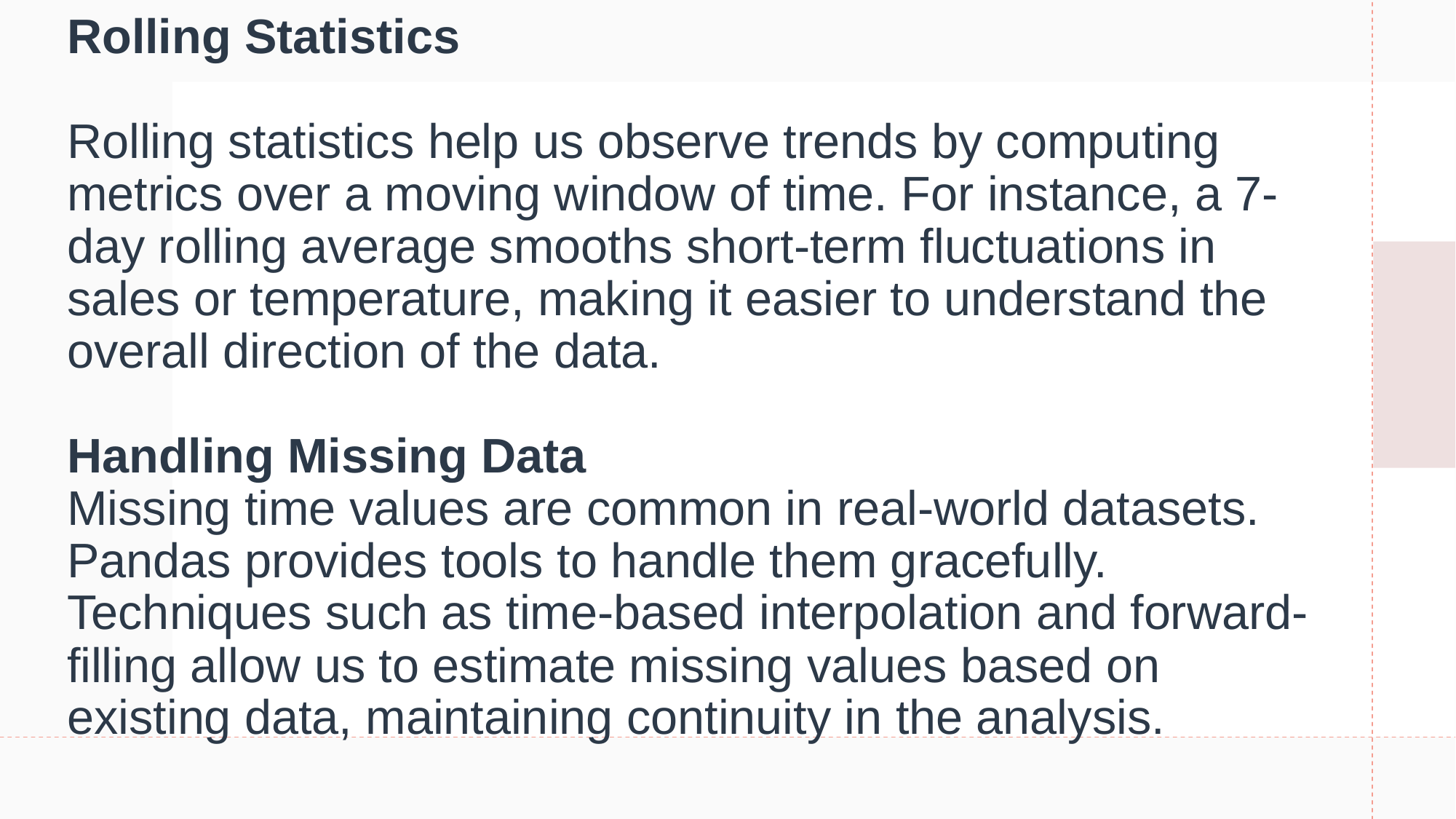

# Rolling Statistics Rolling statistics help us observe trends by computing metrics over a moving window of time. For instance, a 7-day rolling average smooths short-term fluctuations in sales or temperature, making it easier to understand the overall direction of the data. Handling Missing Data Missing time values are common in real-world datasets. Pandas provides tools to handle them gracefully. Techniques such as time-based interpolation and forward-filling allow us to estimate missing values based on existing data, maintaining continuity in the analysis.